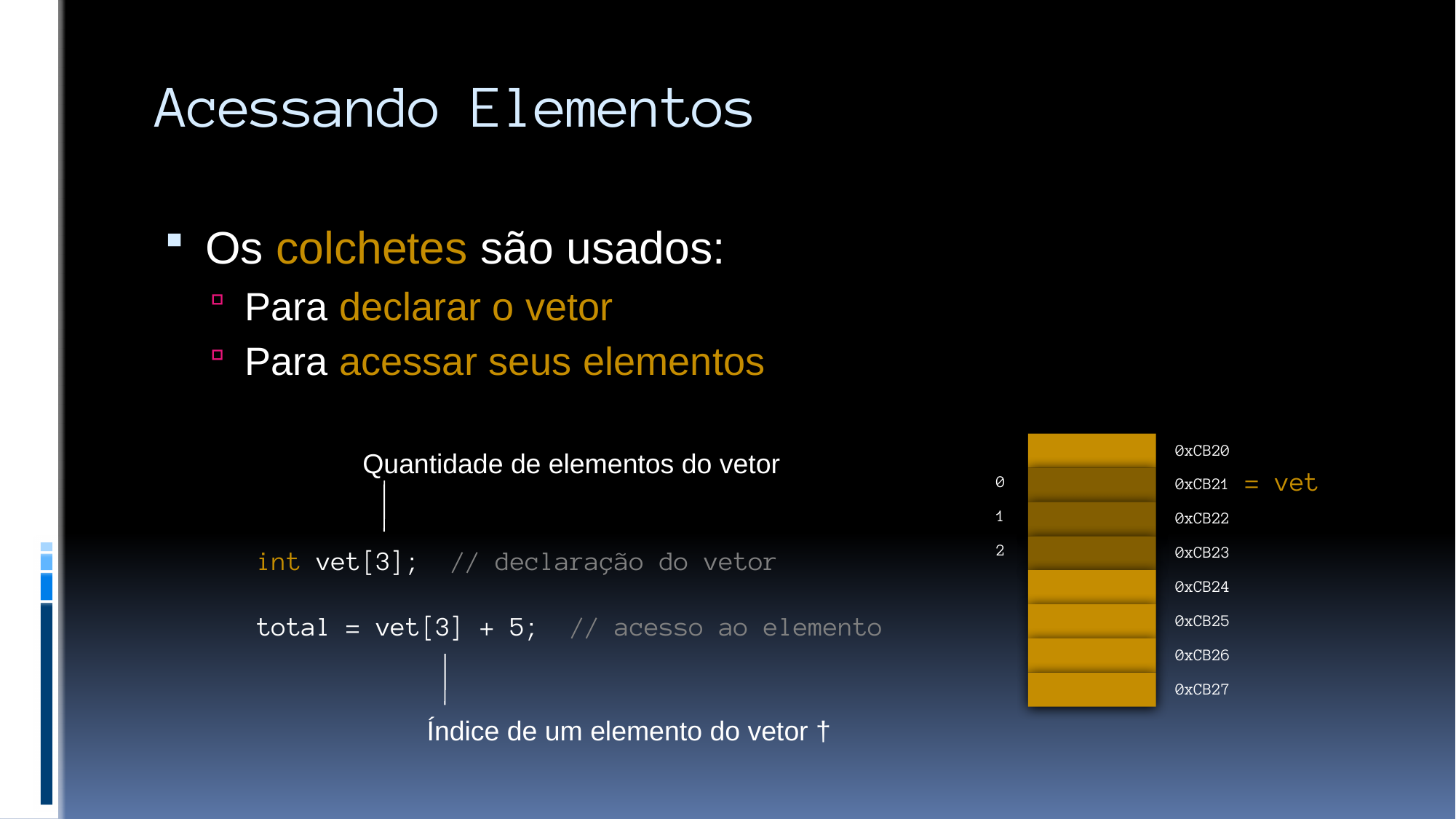

# Acessando Elementos
Os colchetes são usados:
Para declarar o vetor
Para acessar seus elementos

0xCB20
Quantidade de elementos do vetor
= vet
0

0xCB21
1

0xCB22
2

0xCB23
int vet[3];  // declaração do vetor
total = vet[3] + 5;  // acesso ao elemento

0xCB24

0xCB25

0xCB26

0xCB27
Índice de um elemento do vetor †